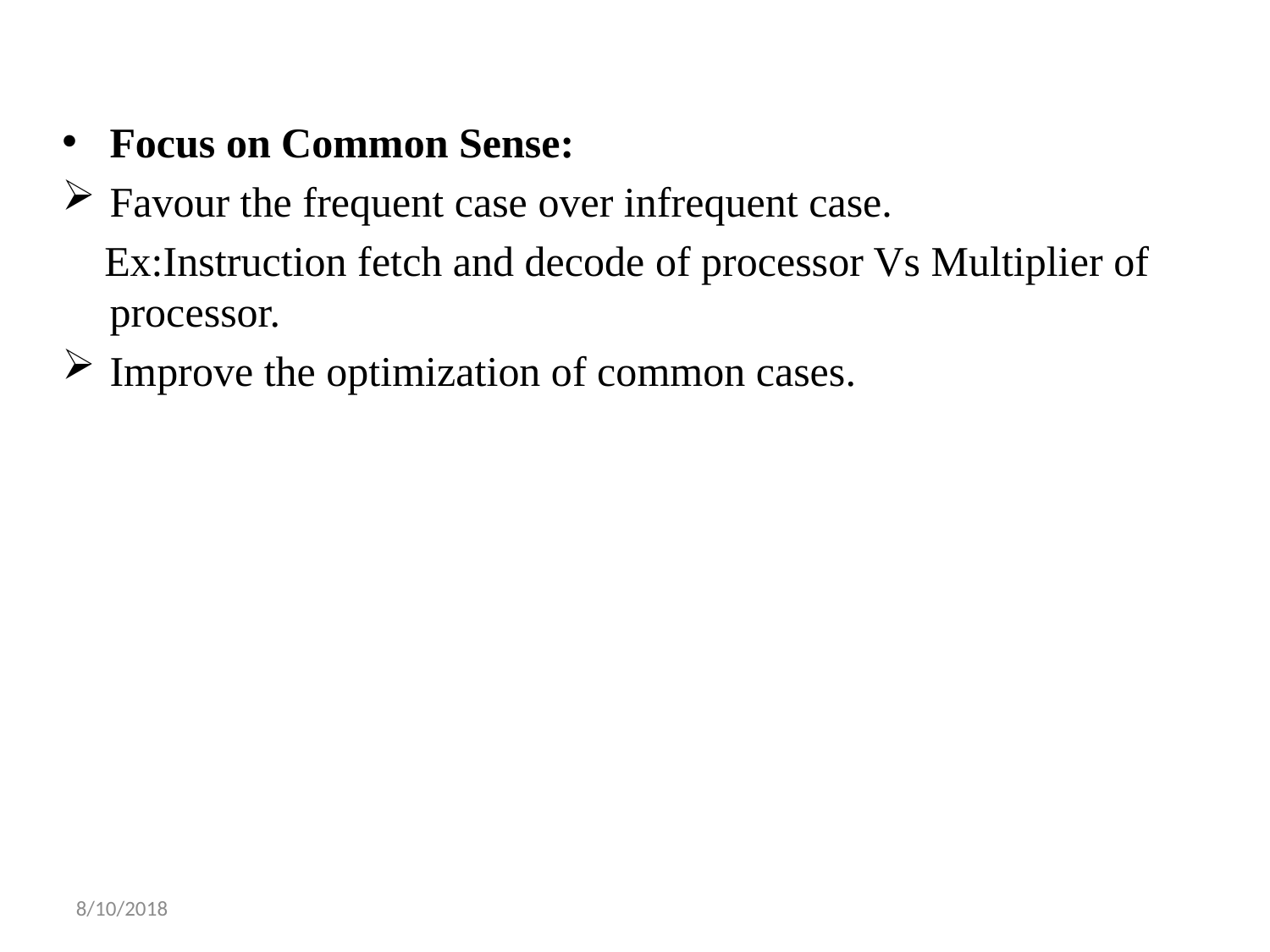

Focus on Common Sense:
Favour the frequent case over infrequent case.
    Ex:Instruction fetch and decode of processor Vs Multiplier of processor.
Improve the optimization of common cases.
8/10/2018